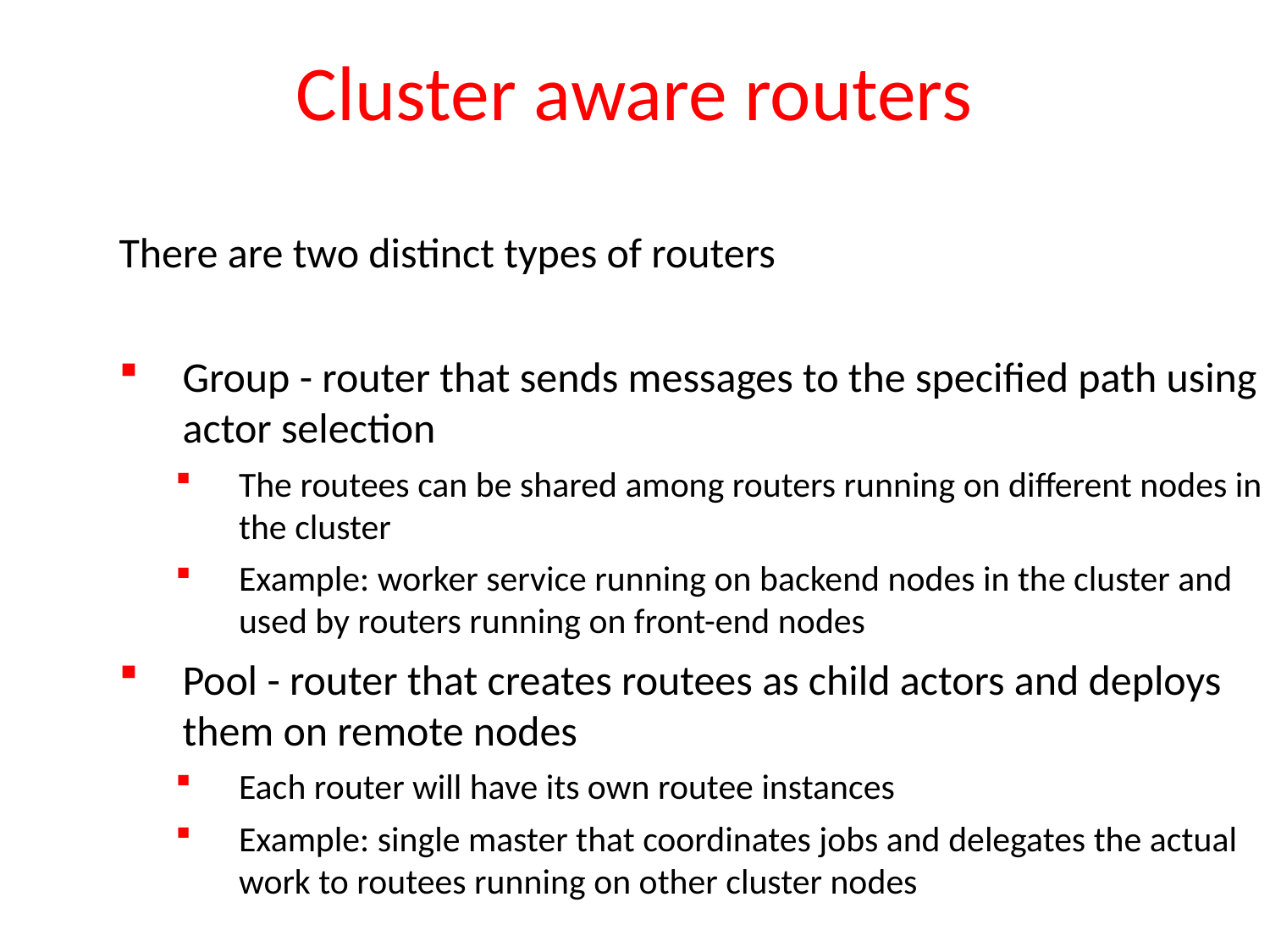

# Cluster aware routers
There are two distinct types of routers

Group - router that sends messages to the specified path using actor selection
The routees can be shared among routers running on different nodes in the cluster
Example: worker service running on backend nodes in the cluster and used by routers running on front-end nodes
Pool - router that creates routees as child actors and deploys them on remote nodes
Each router will have its own routee instances
Example: single master that coordinates jobs and delegates the actual work to routees running on other cluster nodes